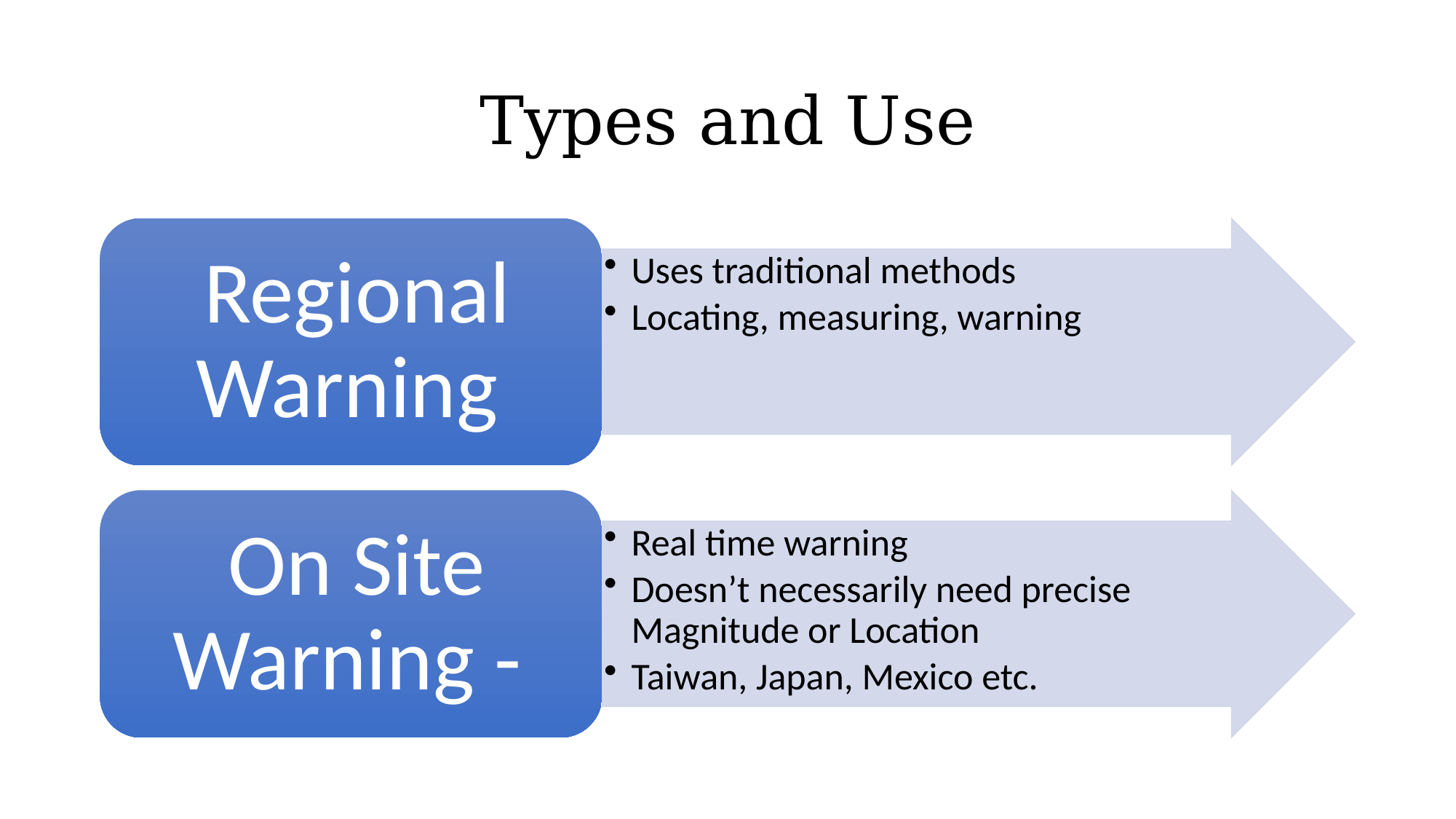

# Types and Use

Uses traditional methods
Locating, measuring, warning
Regional Warning
Real time warning
Doesn’t necessarily need precise Magnitude or Location
Taiwan, Japan, Mexico etc.
On Site Warning -